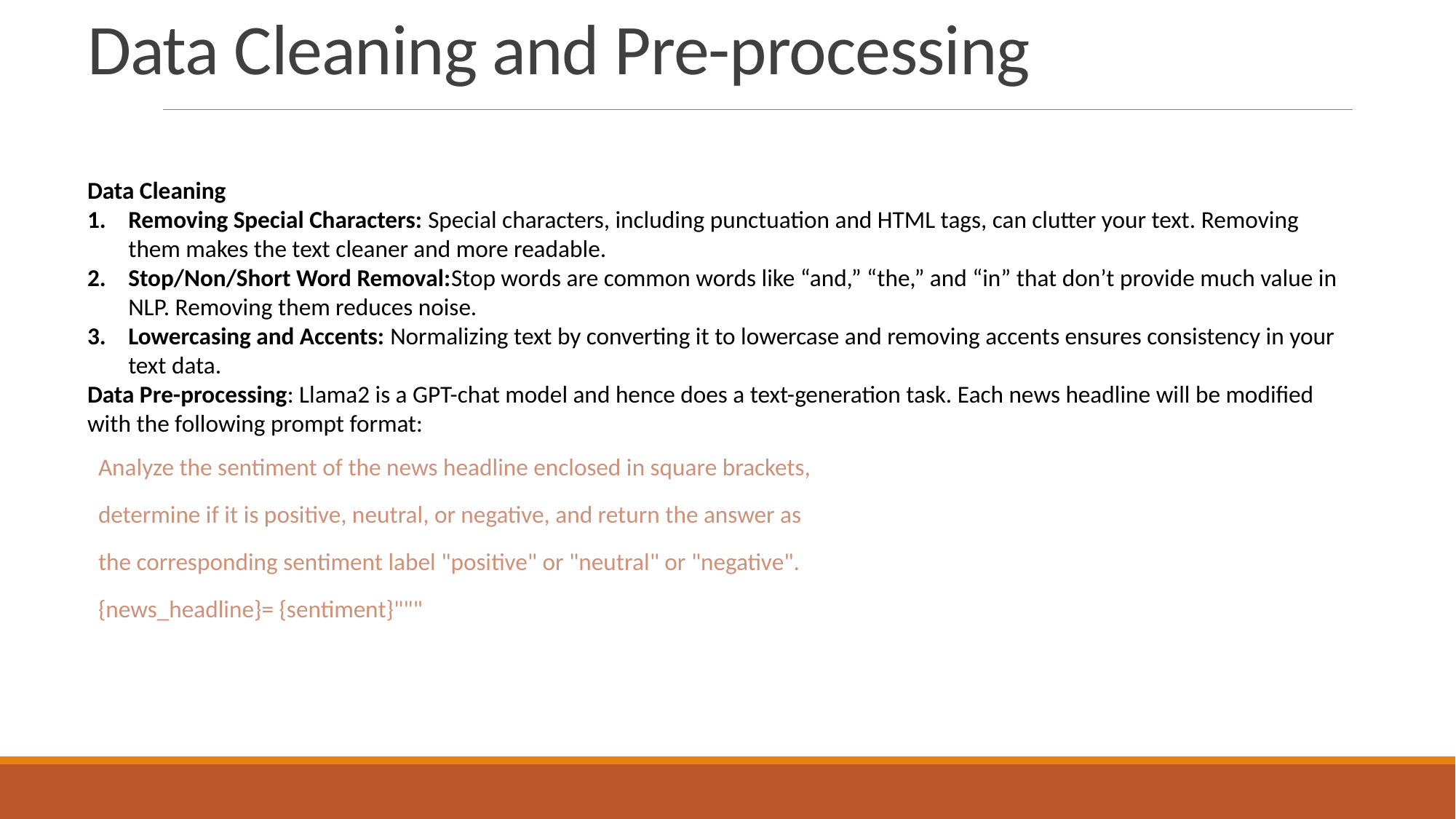

# Data Cleaning and Pre-processing
Data Cleaning
Removing Special Characters: Special characters, including punctuation and HTML tags, can clutter your text. Removing them makes the text cleaner and more readable.
Stop/Non/Short Word Removal:Stop words are common words like “and,” “the,” and “in” that don’t provide much value in NLP. Removing them reduces noise.
Lowercasing and Accents: Normalizing text by converting it to lowercase and removing accents ensures consistency in your text data.
Data Pre-processing: Llama2 is a GPT-chat model and hence does a text-generation task. Each news headline will be modified with the following prompt format:
Analyze the sentiment of the news headline enclosed in square brackets,
determine if it is positive, neutral, or negative, and return the answer as
the corresponding sentiment label "positive" or "neutral" or "negative".
{news_headline}= {sentiment}"""